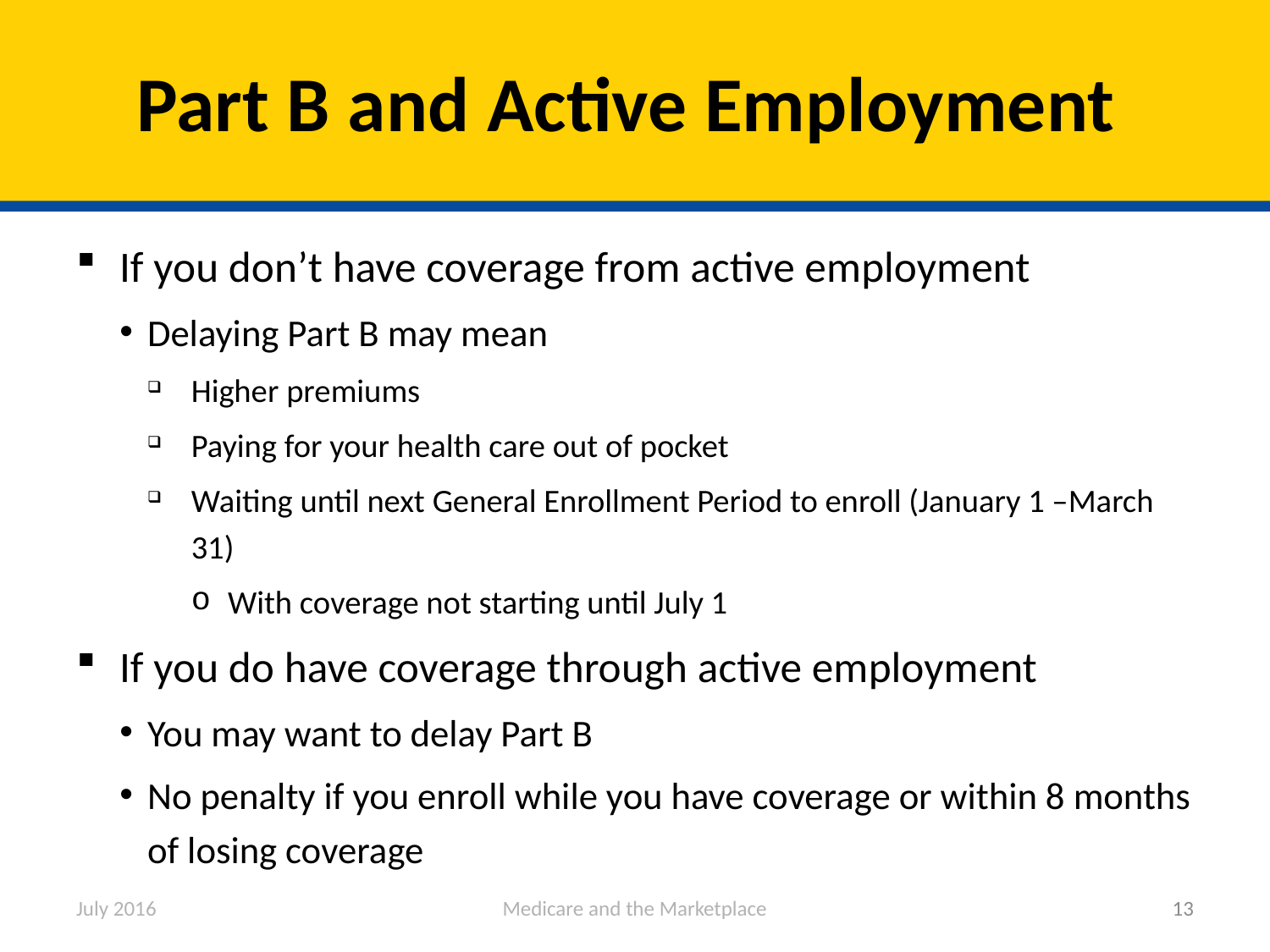

# Part B and Active Employment
If you don’t have coverage from active employment
Delaying Part B may mean
Higher premiums
Paying for your health care out of pocket
Waiting until next General Enrollment Period to enroll (January 1 –March 31)
With coverage not starting until July 1
If you do have coverage through active employment
You may want to delay Part B
No penalty if you enroll while you have coverage or within 8 months of losing coverage
July 2016
Medicare and the Marketplace
13